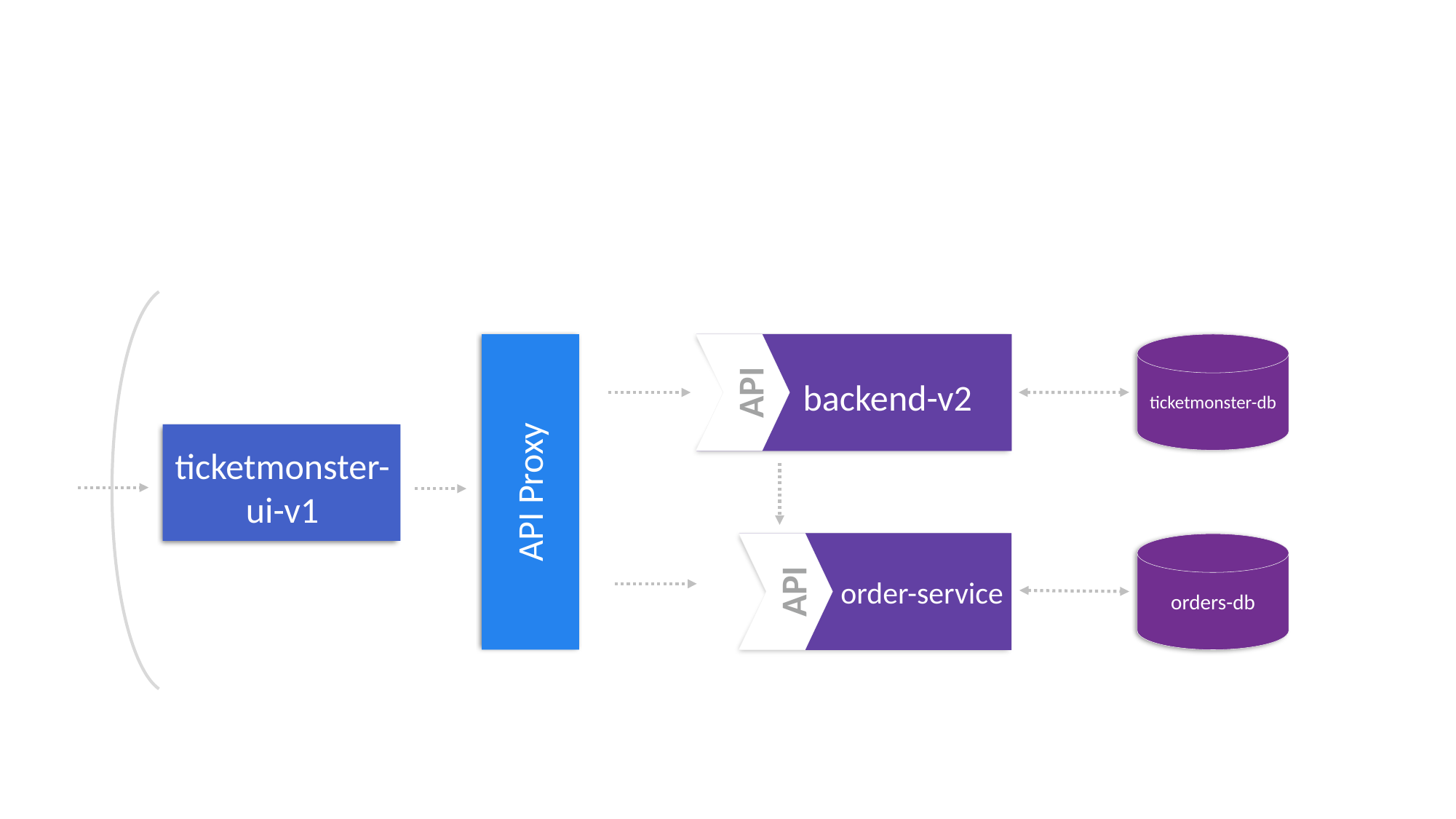

backend-v1

ticketmonster-db

API
backend-v2
ticketmonster-ui-v1
API Proxy

orders-db
API
order-service